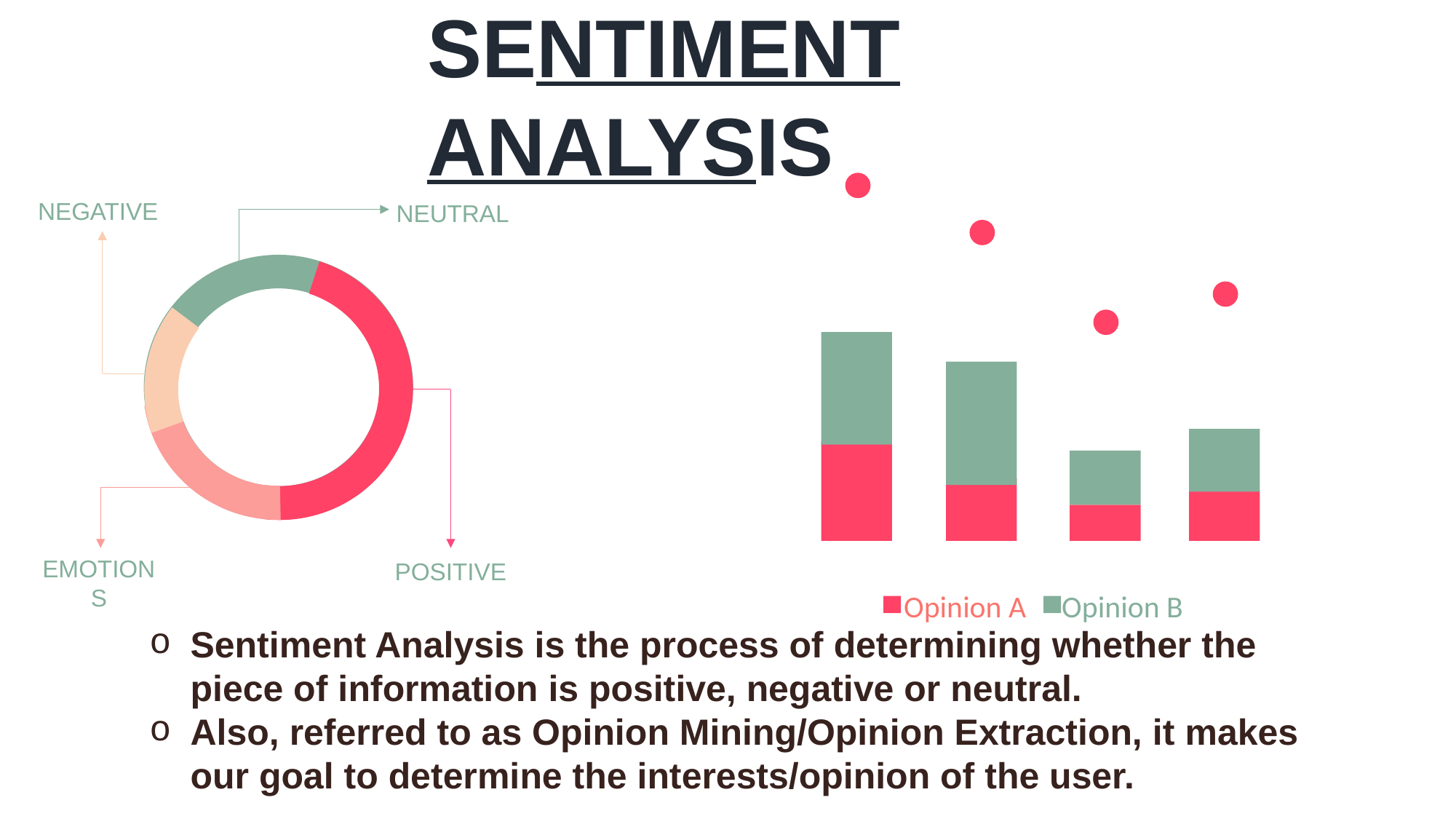

SENTIMENT ANALYSIS

Opinion A
Opinion C
Opinion B

NEGATIVE

NEUTRAL

EMOTIONS

POSITIVE

SENTIMENT
ANALYSIS
Sentiment Analysis is the process of determining whether the piece of information is positive, negative or neutral.
Also, referred to as Opinion Mining/Opinion Extraction, it makes our goal to determine the interests/opinion of the user.